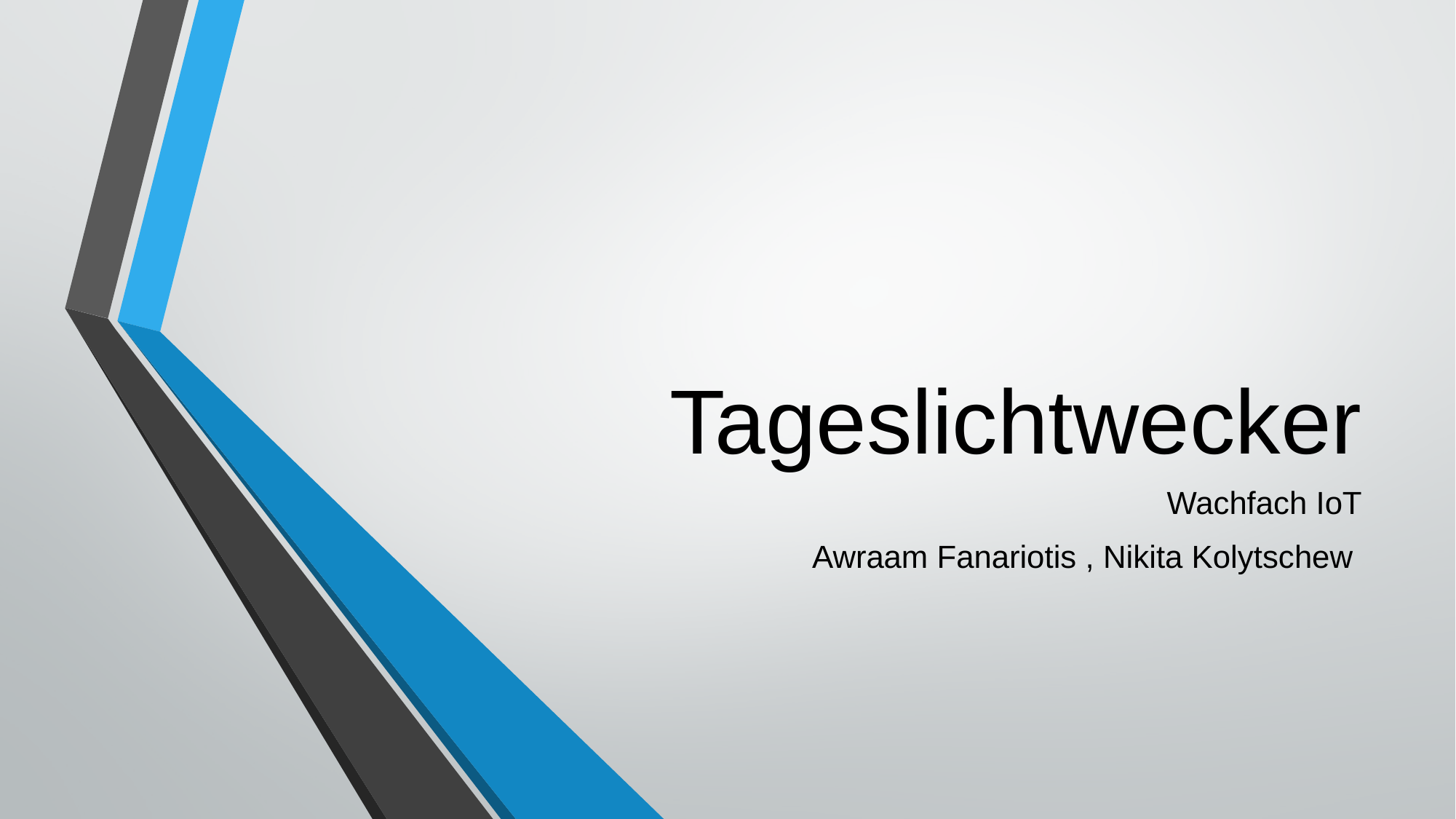

# Tageslichtwecker
Wachfach IoT
Awraam Fanariotis , Nikita Kolytschew